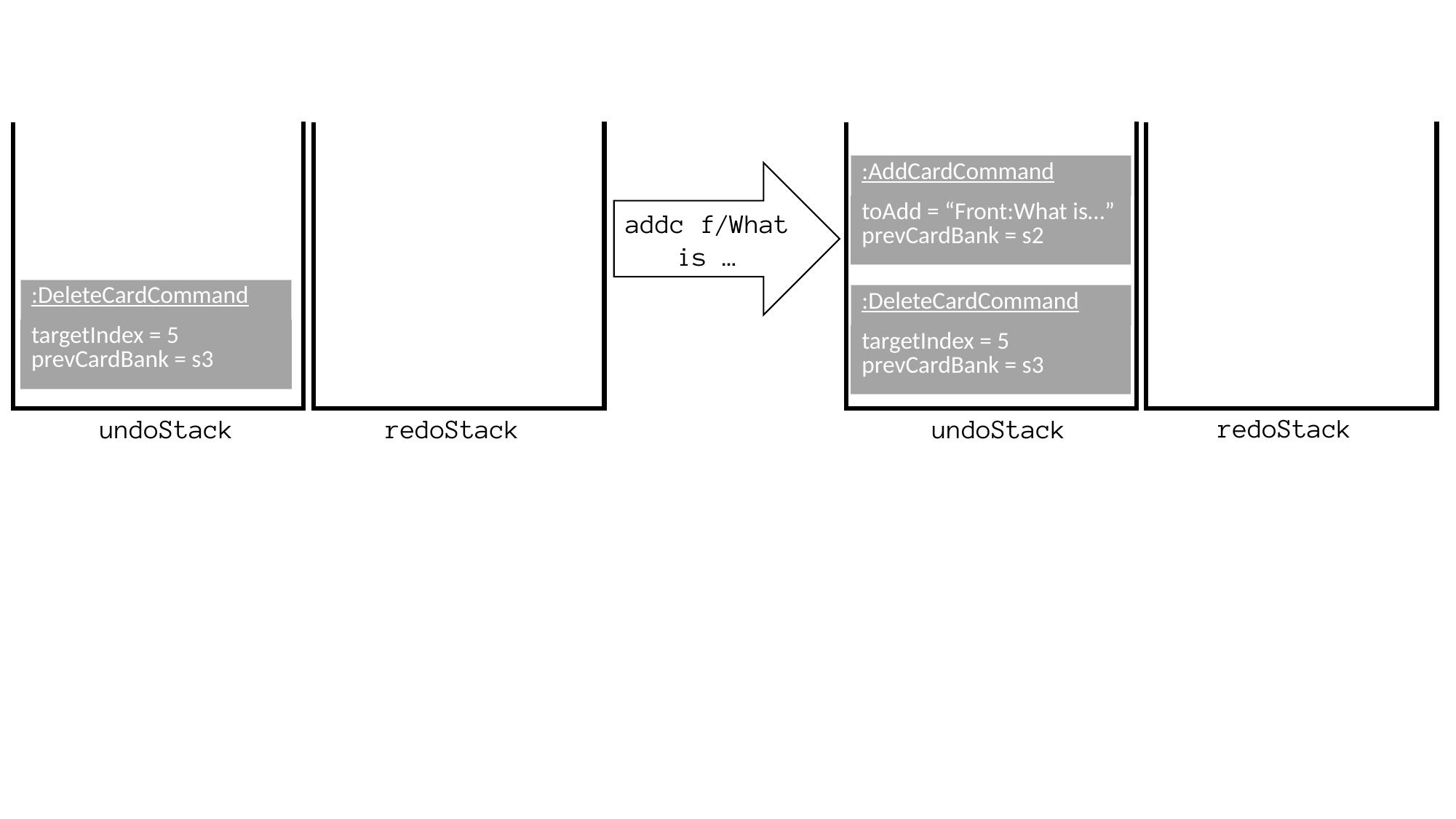

| :AddCardCommand |
| --- |
| toAdd = “Front:What is…” prevCardBank = s2 |
addc f/What is …
| :DeleteCardCommand |
| --- |
| targetIndex = 5 prevCardBank = s3 |
| :DeleteCardCommand |
| --- |
| targetIndex = 5 prevCardBank = s3 |
redoStack
redoStack
undoStack
undoStack